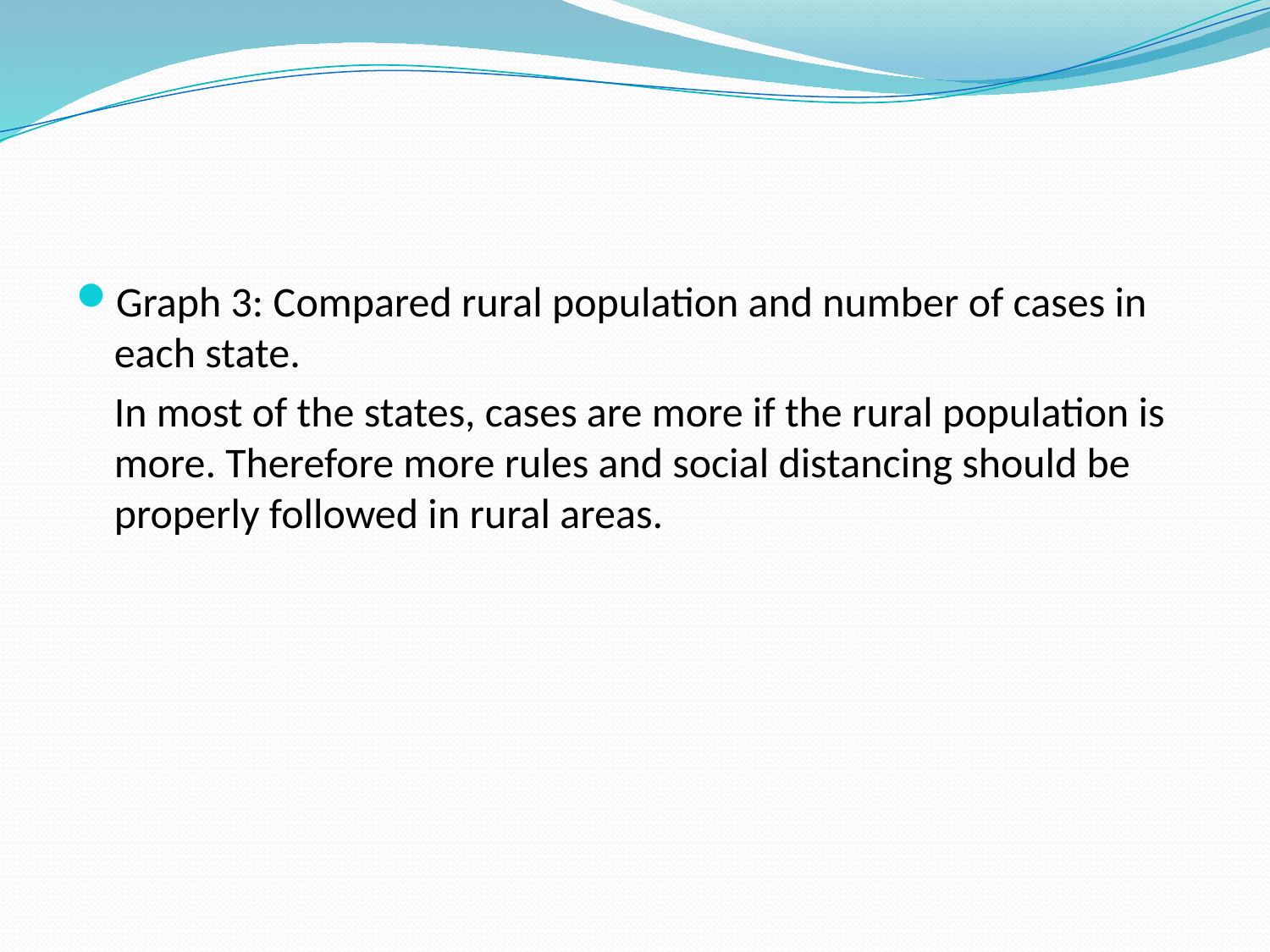

#
Graph 3: Compared rural population and number of cases in each state.
    In most of the states, cases are more if the rural population is more. Therefore more rules and social distancing should be properly followed in rural areas.